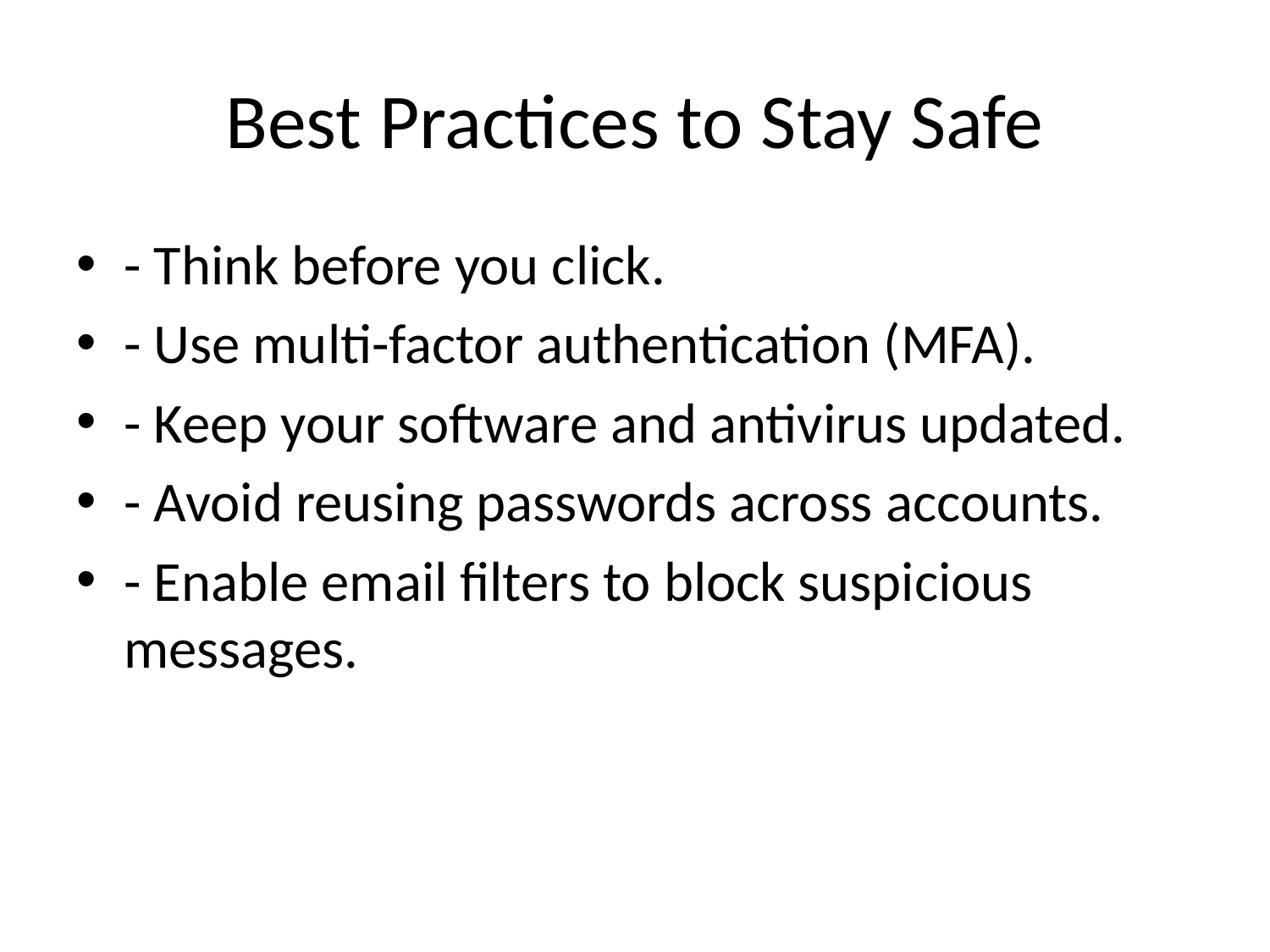

# Best Practices to Stay Safe
- Think before you click.
- Use multi-factor authentication (MFA).
- Keep your software and antivirus updated.
- Avoid reusing passwords across accounts.
- Enable email filters to block suspicious messages.